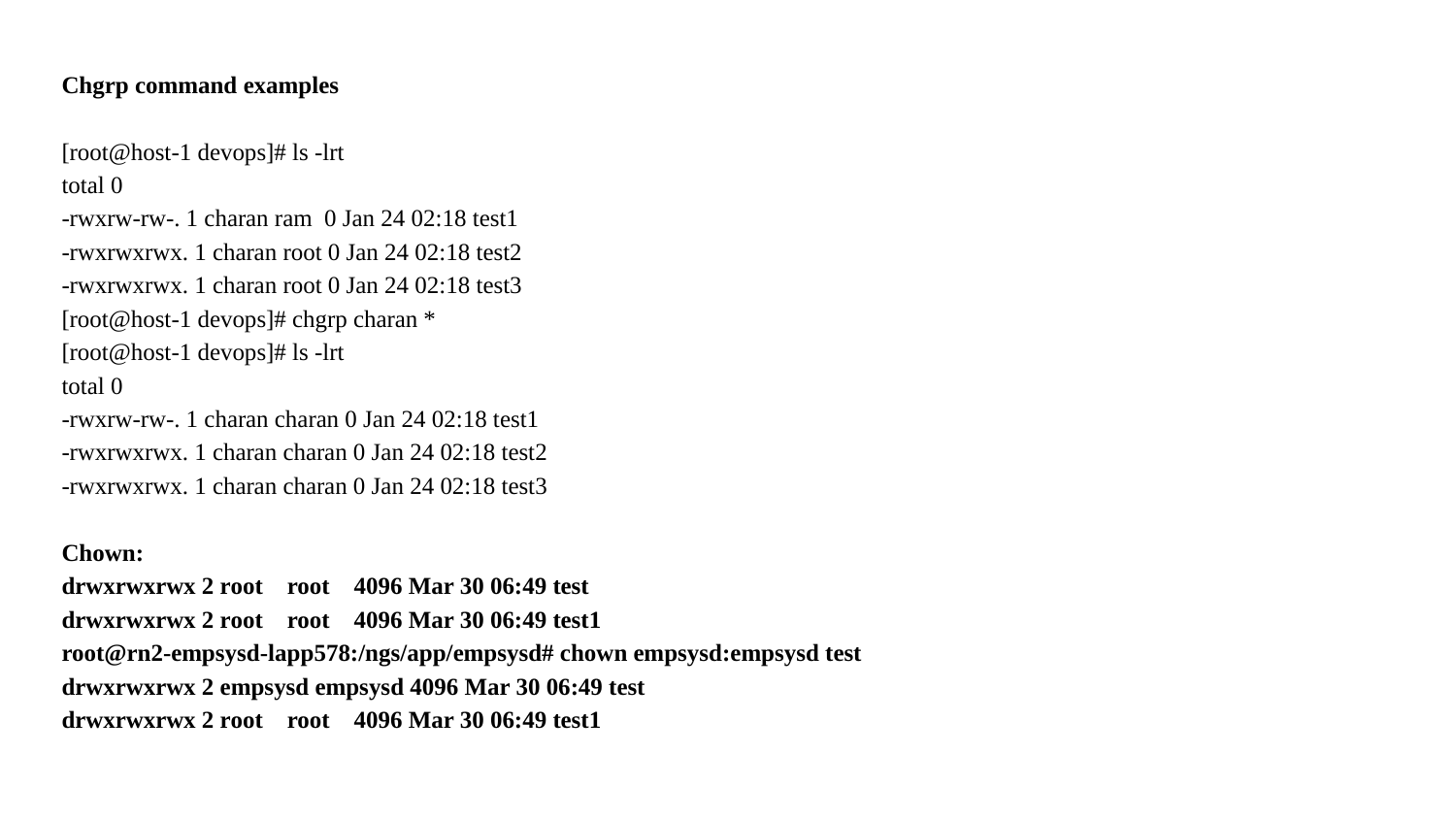

Chgrp command examples

[root@host-1 devops]# ls -lrt
total 0
-rwxrw-rw-. 1 charan ram  0 Jan 24 02:18 test1
-rwxrwxrwx. 1 charan root 0 Jan 24 02:18 test2
-rwxrwxrwx. 1 charan root 0 Jan 24 02:18 test3
[root@host-1 devops]# chgrp charan *
[root@host-1 devops]# ls -lrt
total 0
-rwxrw-rw-. 1 charan charan 0 Jan 24 02:18 test1
-rwxrwxrwx. 1 charan charan 0 Jan 24 02:18 test2
-rwxrwxrwx. 1 charan charan 0 Jan 24 02:18 test3

Chown:
drwxrwxrwx 2 root    root    4096 Mar 30 06:49 test
drwxrwxrwx 2 root    root    4096 Mar 30 06:49 test1
root@rn2-empsysd-lapp578:/ngs/app/empsysd# chown empsysd:empsysd test
drwxrwxrwx 2 empsysd empsysd 4096 Mar 30 06:49 test
drwxrwxrwx 2 root    root    4096 Mar 30 06:49 test1